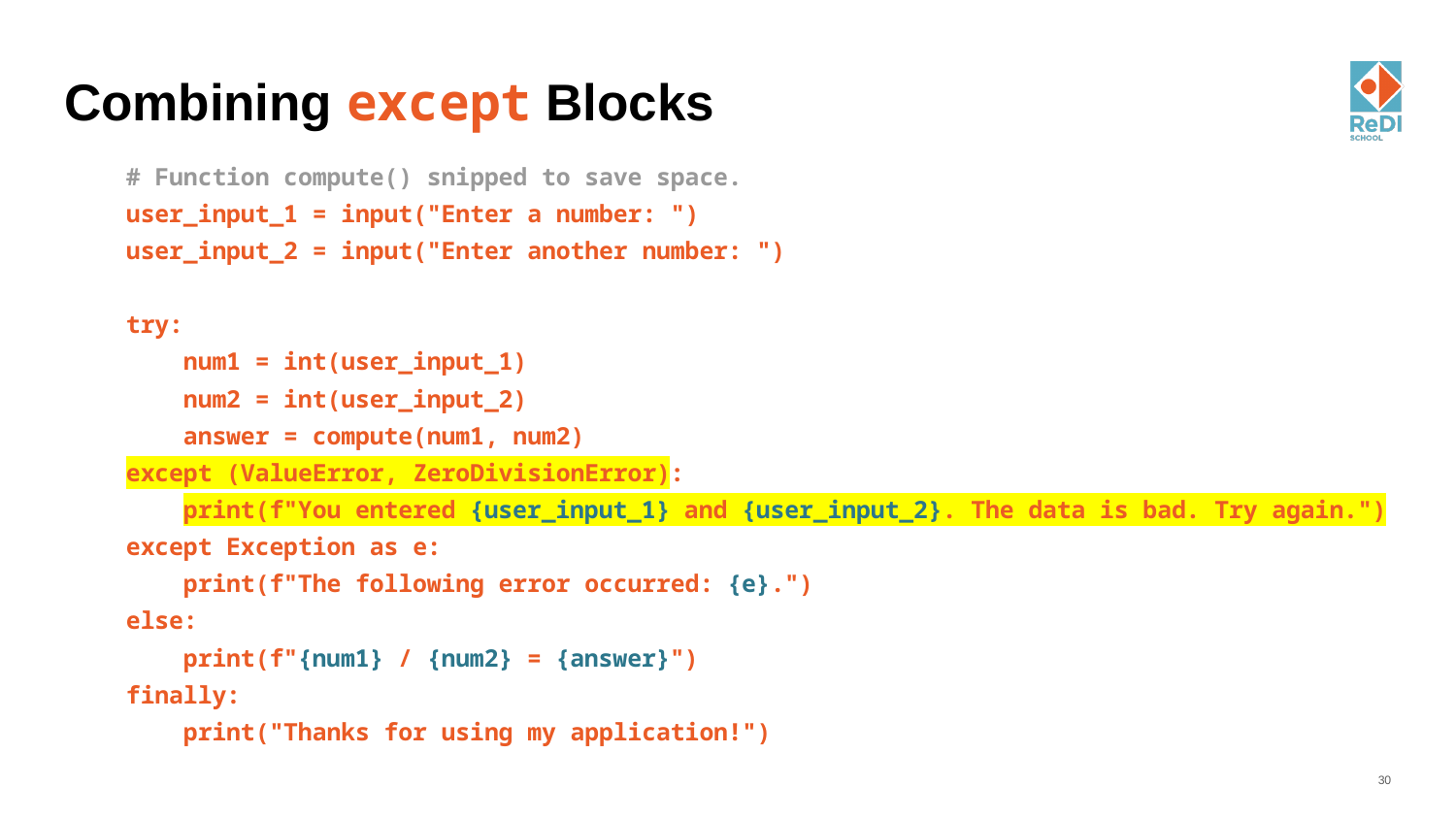

# Combining except Blocks
# Function compute() snipped to save space.
user_input_1 = input("Enter a number: ")
user_input_2 = input("Enter another number: ")

try:
    num1 = int(user_input_1)
    num2 = int(user_input_2)
    answer = compute(num1, num2)
except (ValueError, ZeroDivisionError):
    print(f"You entered {user_input_1} and {user_input_2}. The data is bad. Try again.")
except Exception as e:
    print(f"The following error occurred: {e}.")
else:
    print(f"{num1} / {num2} = {answer}")
finally:
    print("Thanks for using my application!")
30